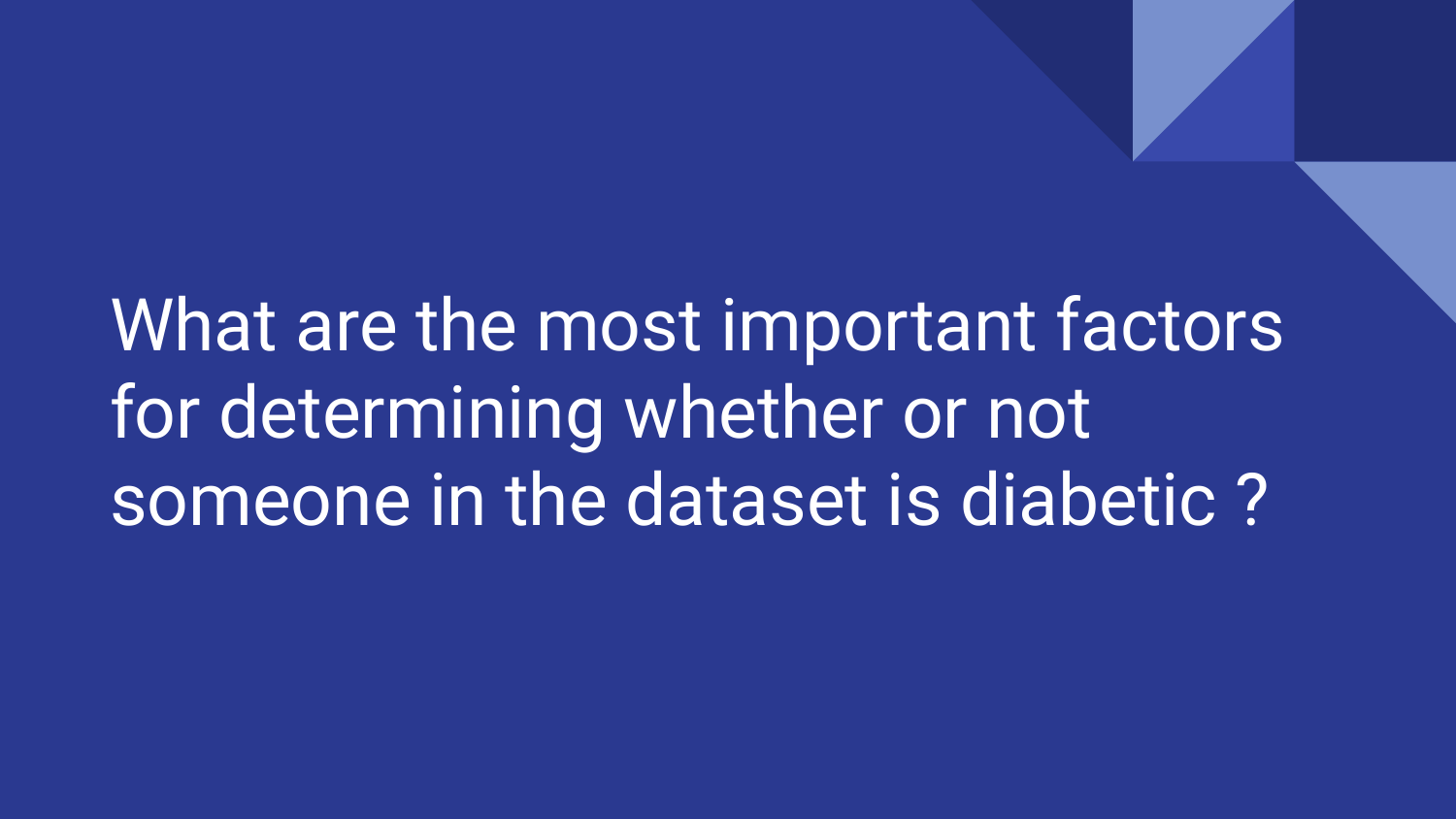

# What are the most important factors for determining whether or not someone in the dataset is diabetic ?